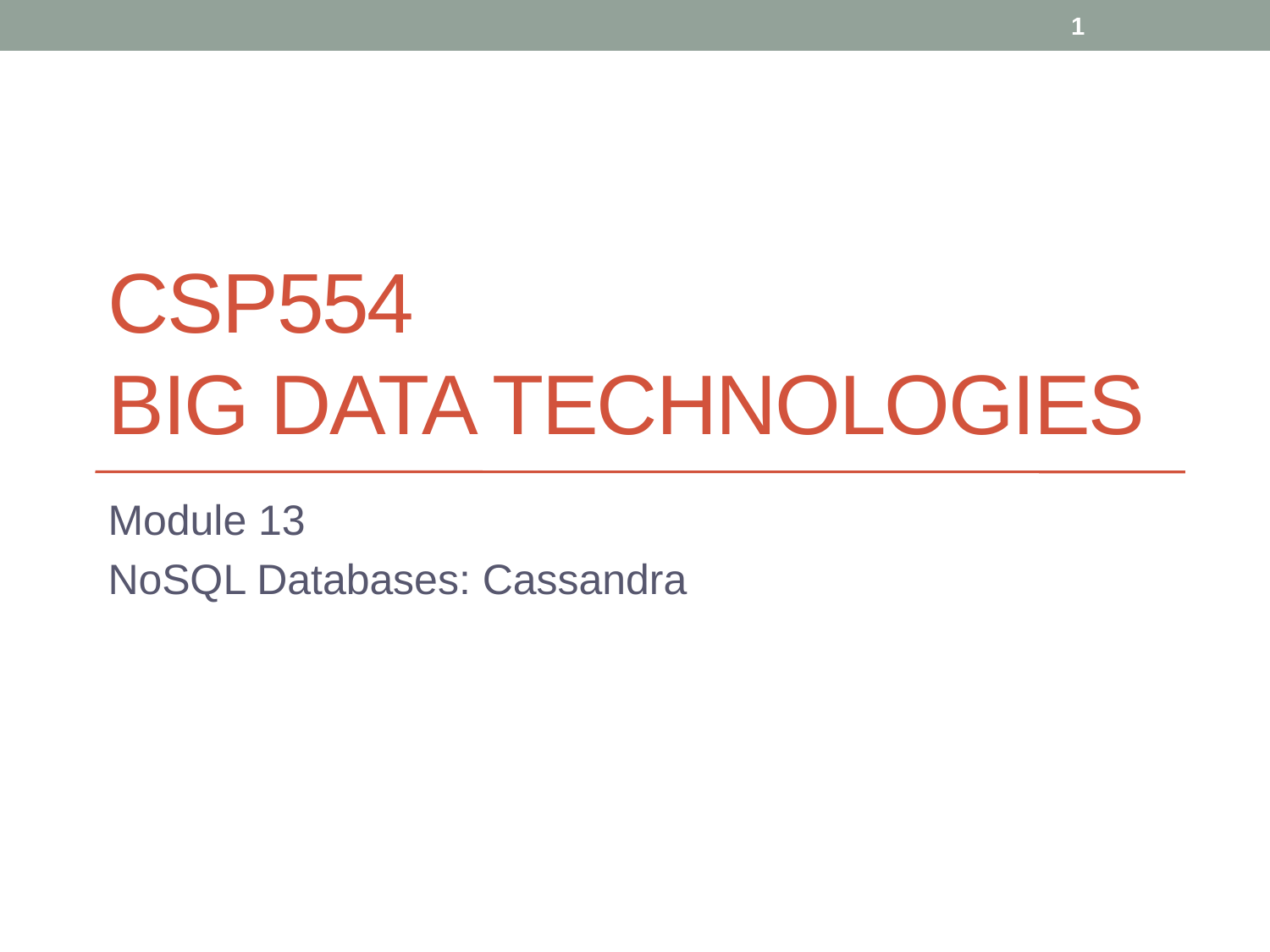

1
# CSP554 Big Data Technologies
Module 13
NoSQL Databases: Cassandra